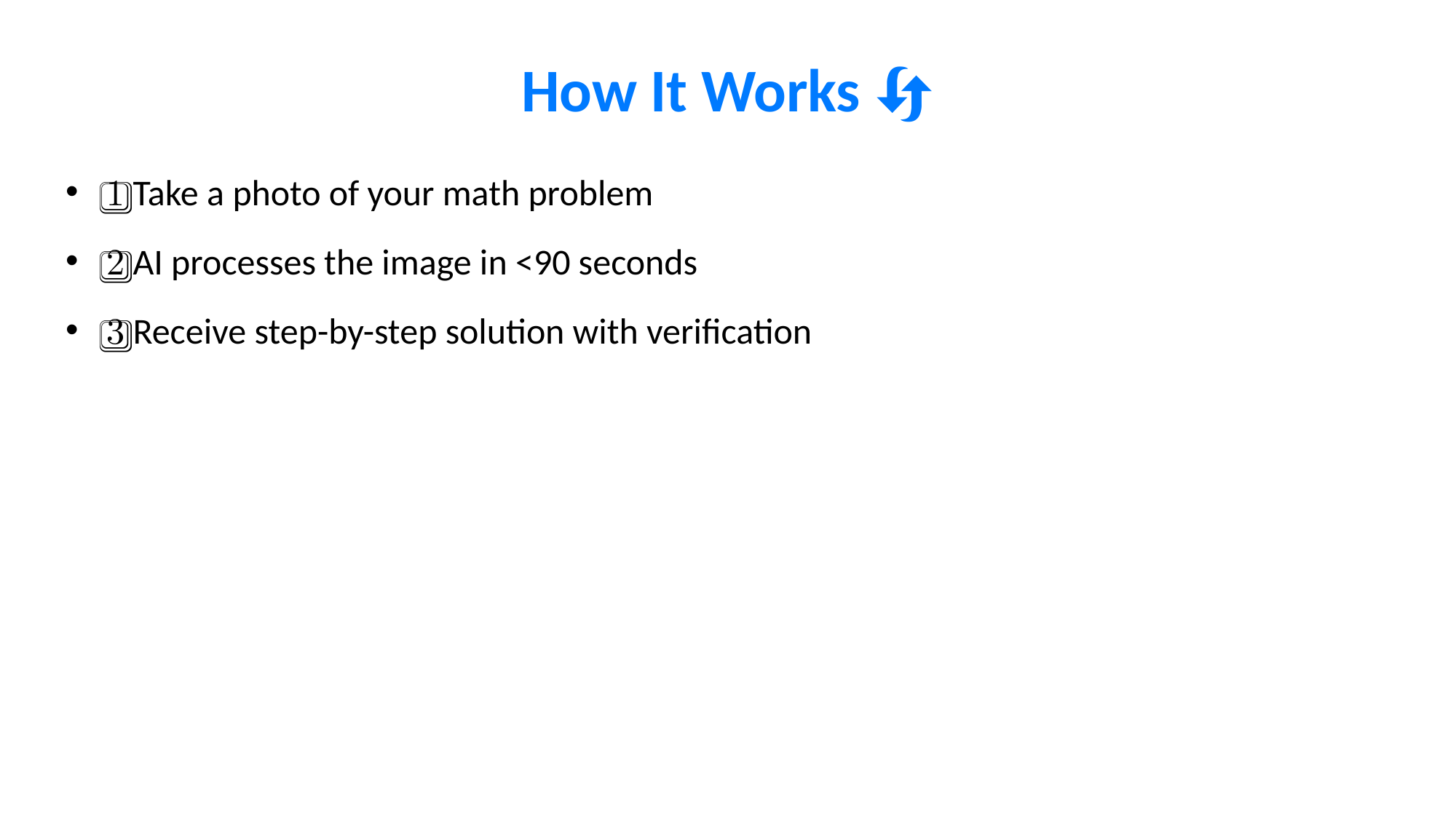

# How It Works 🔄
1️⃣ Take a photo of your math problem
2️⃣ AI processes the image in <90 seconds
3️⃣ Receive step-by-step solution with verification